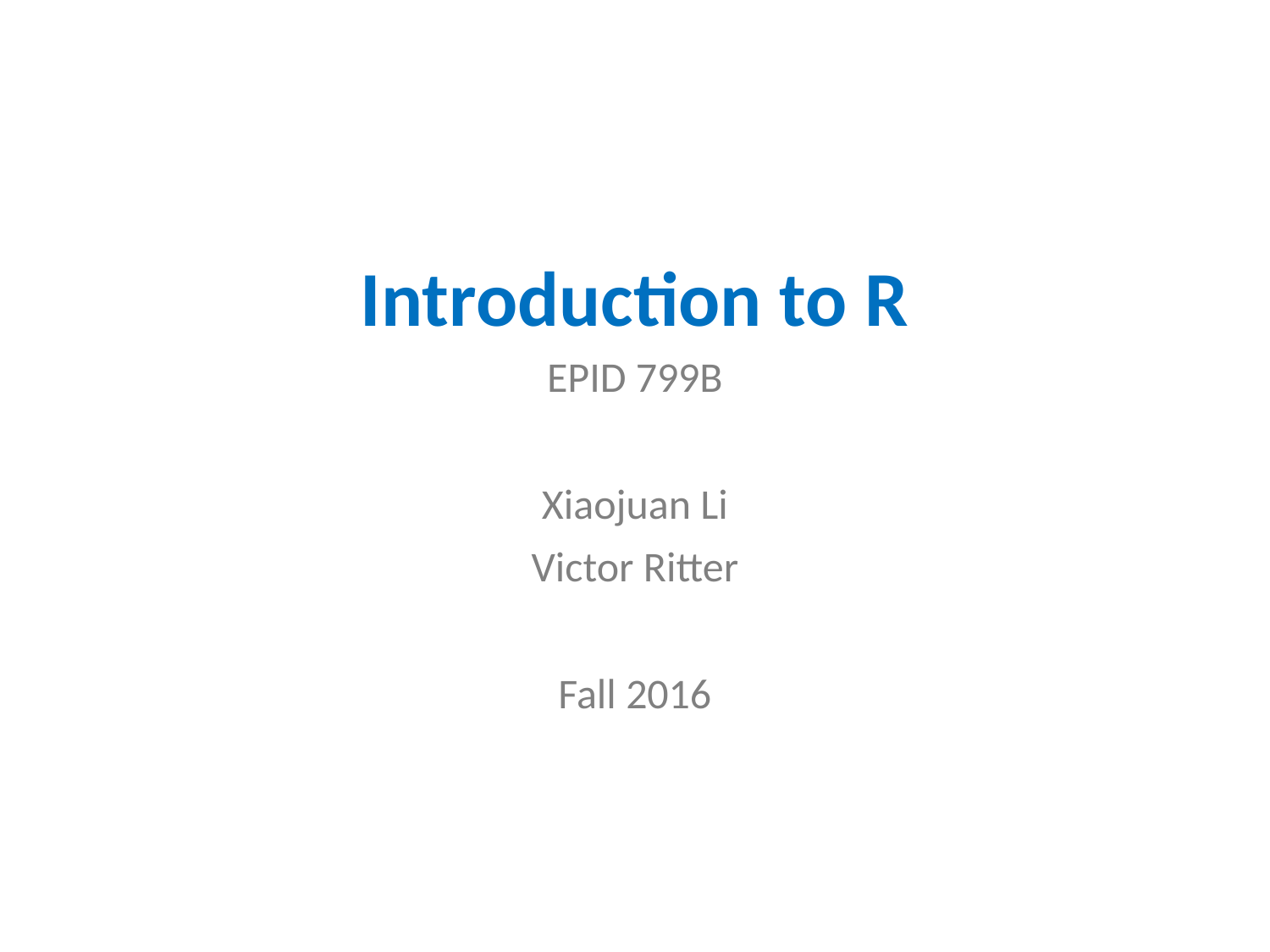

# Introduction to R
EPID 799B

Xiaojuan Li
Victor Ritter

Fall 2016